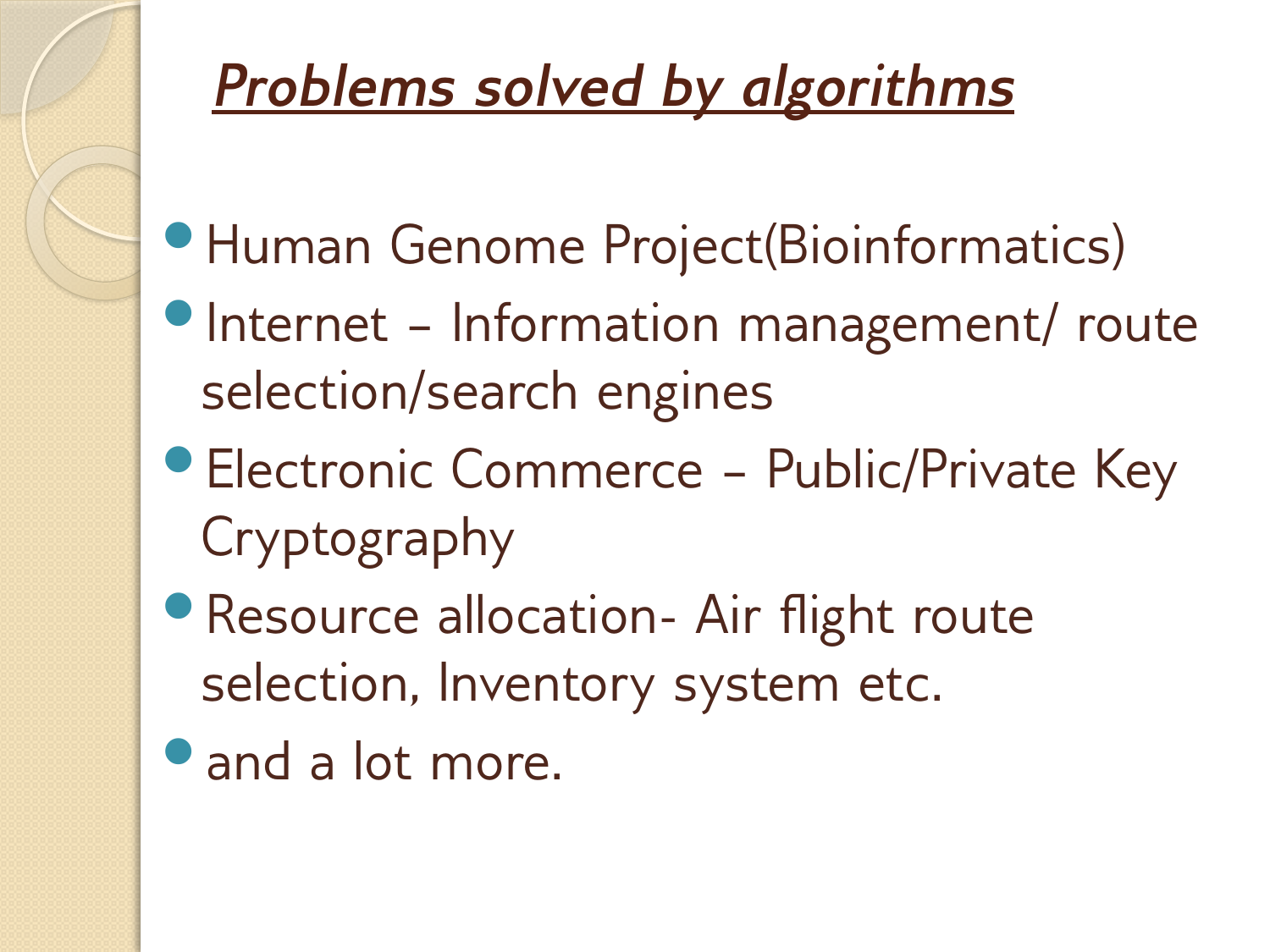

# Problems solved by algorithms
Human Genome Project(Bioinformatics)
Internet – Information management/ route selection/search engines
Electronic Commerce – Public/Private Key Cryptography
Resource allocation- Air flight route selection, Inventory system etc.
and a lot more.